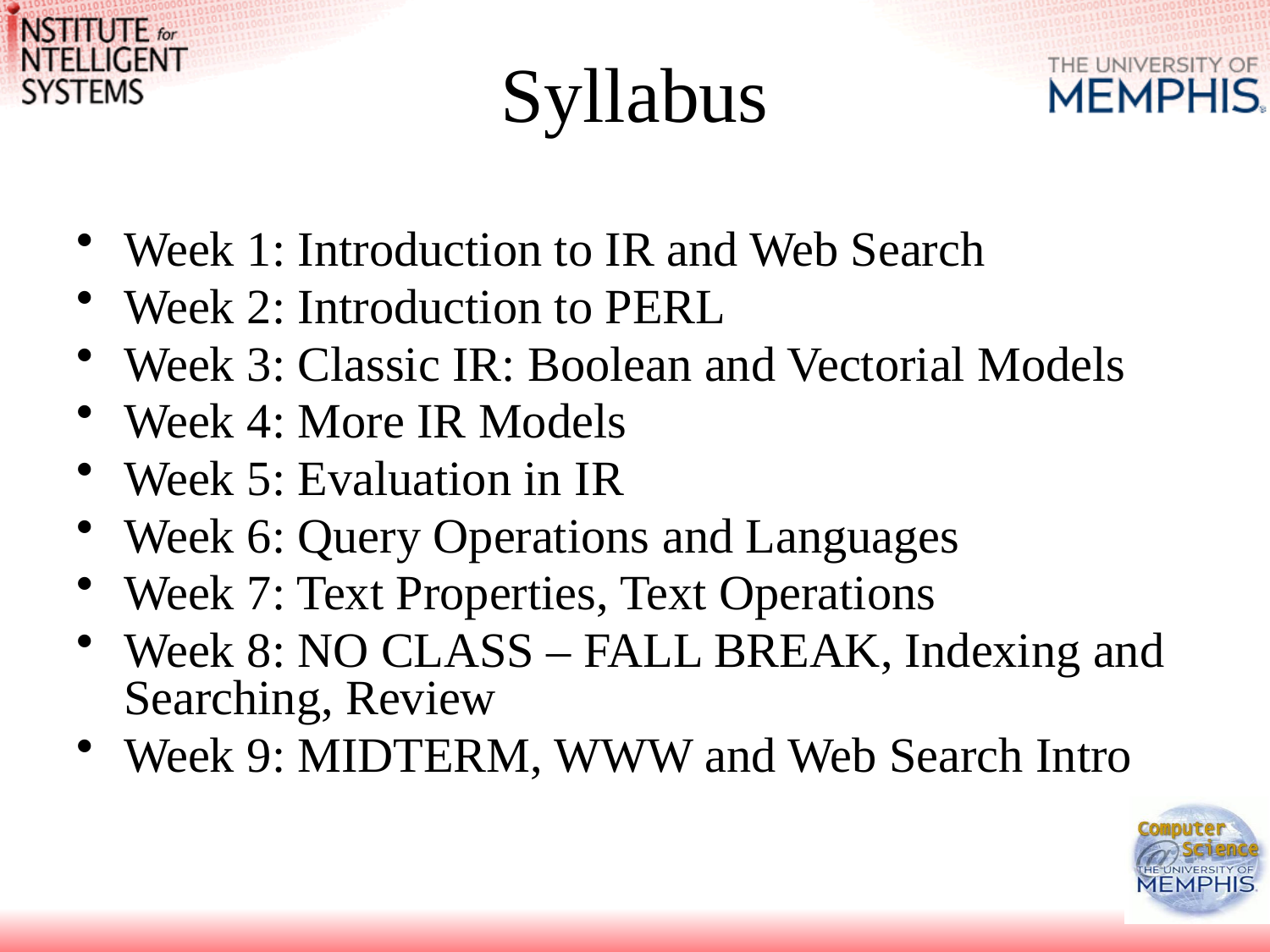

# Syllabus
Week 1: Introduction to IR and Web Search
Week 2: Introduction to PERL
Week 3: Classic IR: Boolean and Vectorial Models
Week 4: More IR Models
Week 5: Evaluation in IR
Week 6: Query Operations and Languages
Week 7: Text Properties, Text Operations
Week 8: NO CLASS – FALL BREAK, Indexing and Searching, Review
Week 9: MIDTERM, WWW and Web Search Intro